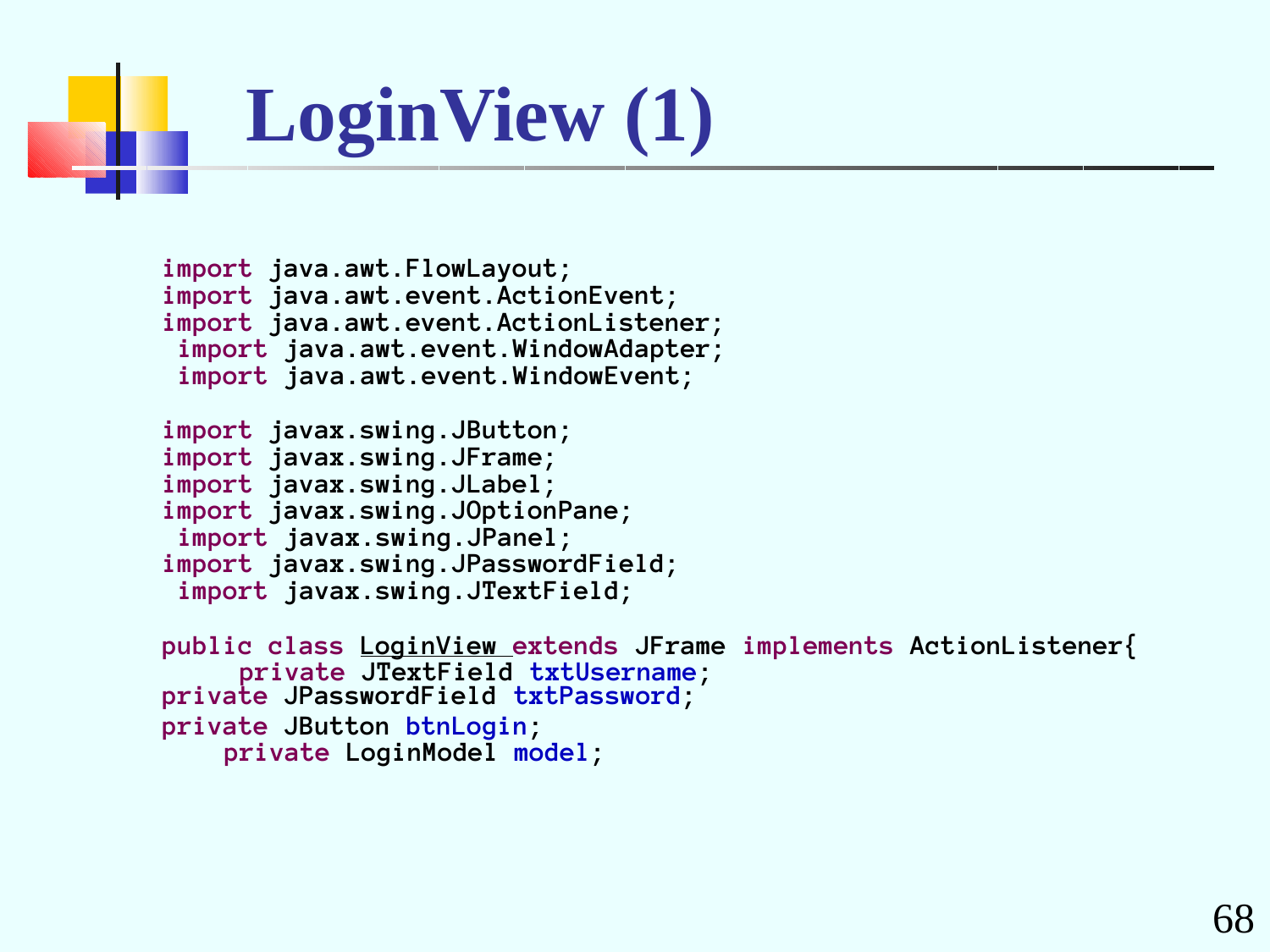

# LoginView (1)

import java.awt.FlowLayout;  import java.awt.event.ActionEvent;
import java.awt.event.ActionListener;  import java.awt.event.WindowAdapter;  import java.awt.event.WindowEvent;

import javax.swing.JButton;  import javax.swing.JFrame;  import javax.swing.JLabel;  import javax.swing.JOptionPane;  import javax.swing.JPanel;
import javax.swing.JPasswordField;  import javax.swing.JTextField;

public class LoginView extends JFrame implements ActionListener{  private JTextField txtUsername;
private JPasswordField txtPassword;
private JButton btnLogin;  private LoginModel model;
68